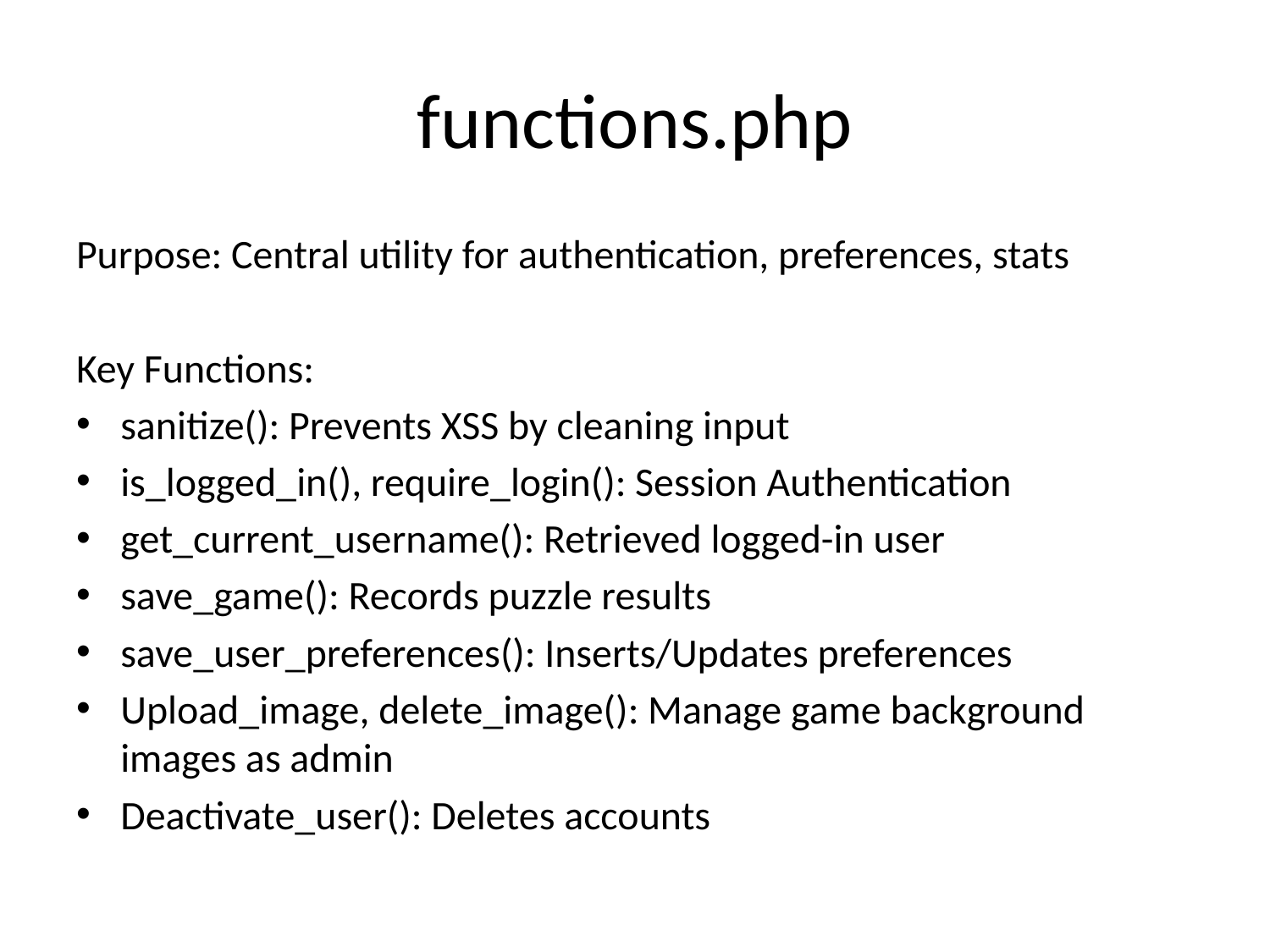

# functions.php
Purpose: Central utility for authentication, preferences, stats

Key Functions:
sanitize(): Prevents XSS by cleaning input
is_logged_in(), require_login(): Session Authentication
get_current_username(): Retrieved logged-in user
save_game(): Records puzzle results
save_user_preferences(): Inserts/Updates preferences
Upload_image, delete_image(): Manage game background images as admin
Deactivate_user(): Deletes accounts